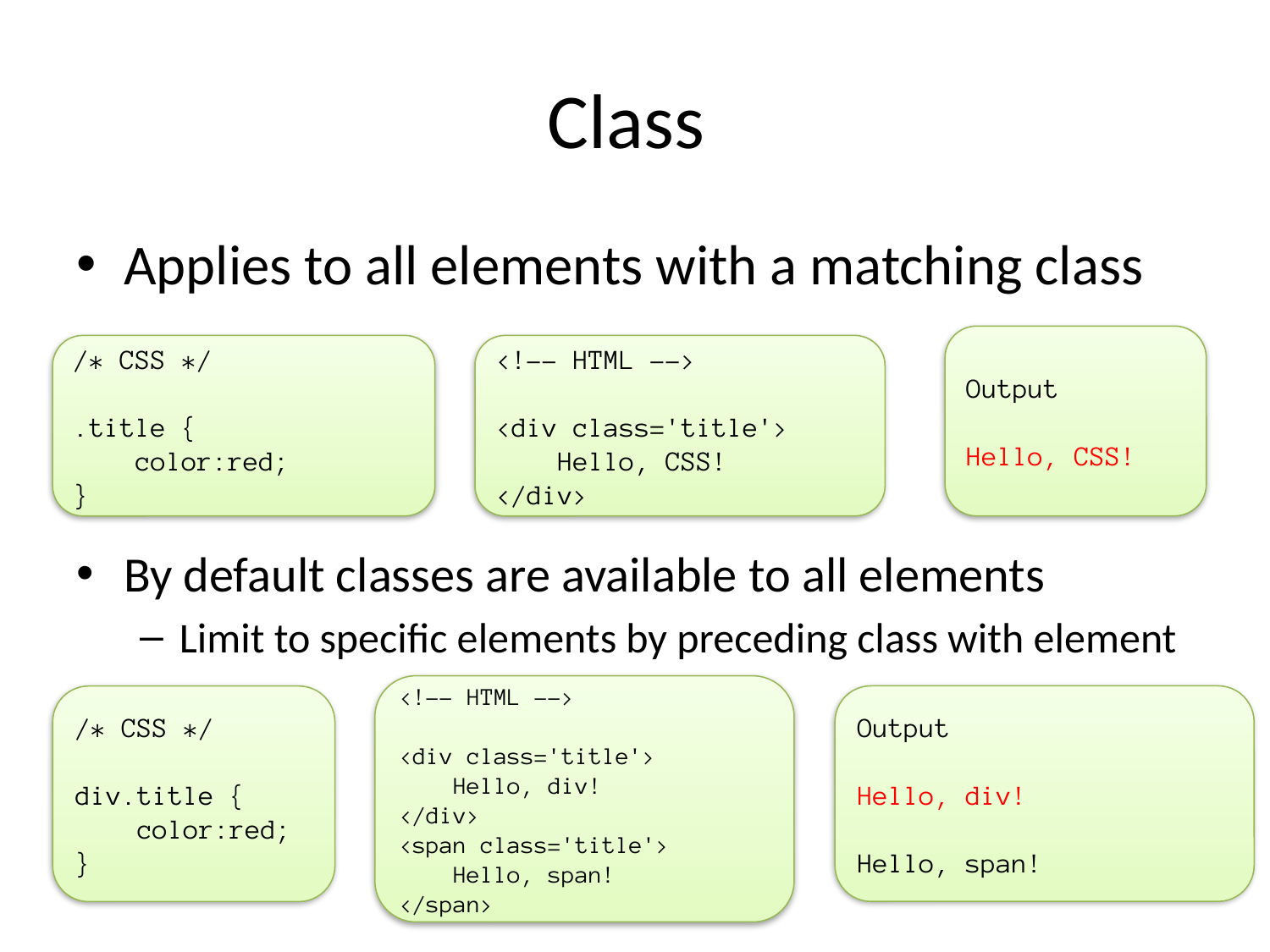

# Class
Applies to all elements with a matching class

By default classes are available to all elements
Limit to specific elements by preceding class with element

Output

Hello, CSS!
<!-- HTML -->

<div class='title'>
    Hello, CSS!
</div>
/* CSS */

.title {
    color:red;
}
<!-- HTML -->

<div class='title'>
    Hello, div!
</div>
<span class='title'>
    Hello, span!
</span>
Output

Hello, div!

Hello, span!
/* CSS */

div.title {
    color:red;
}